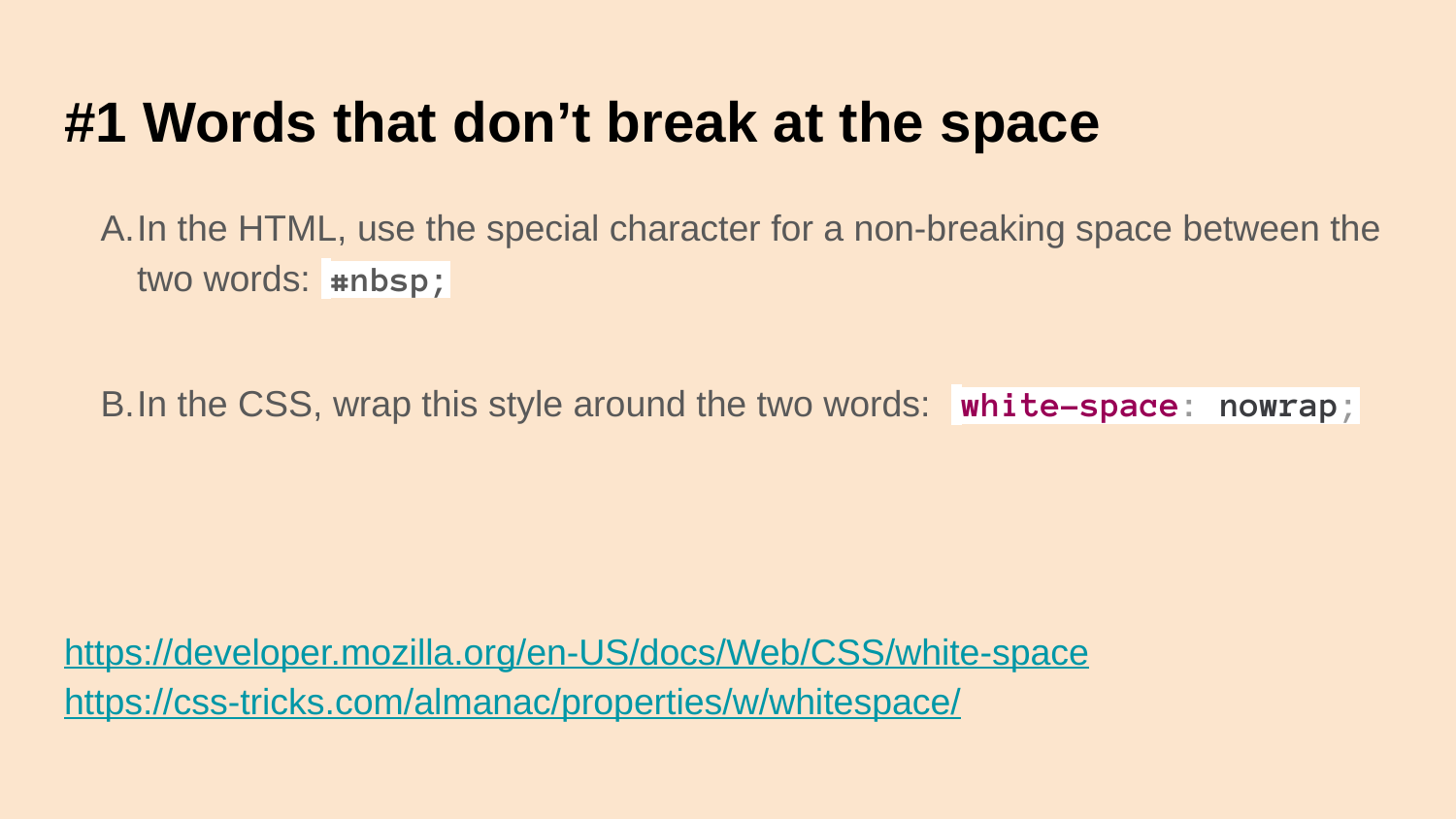

# #1 Words that don’t break at the space
In the HTML, use the special character for a non-breaking space between the two words:  #nbsp;
In the CSS, wrap this style around the two words:   white-space: nowrap;

https://developer.mozilla.org/en-US/docs/Web/CSS/white-space
https://css-tricks.com/almanac/properties/w/whitespace/